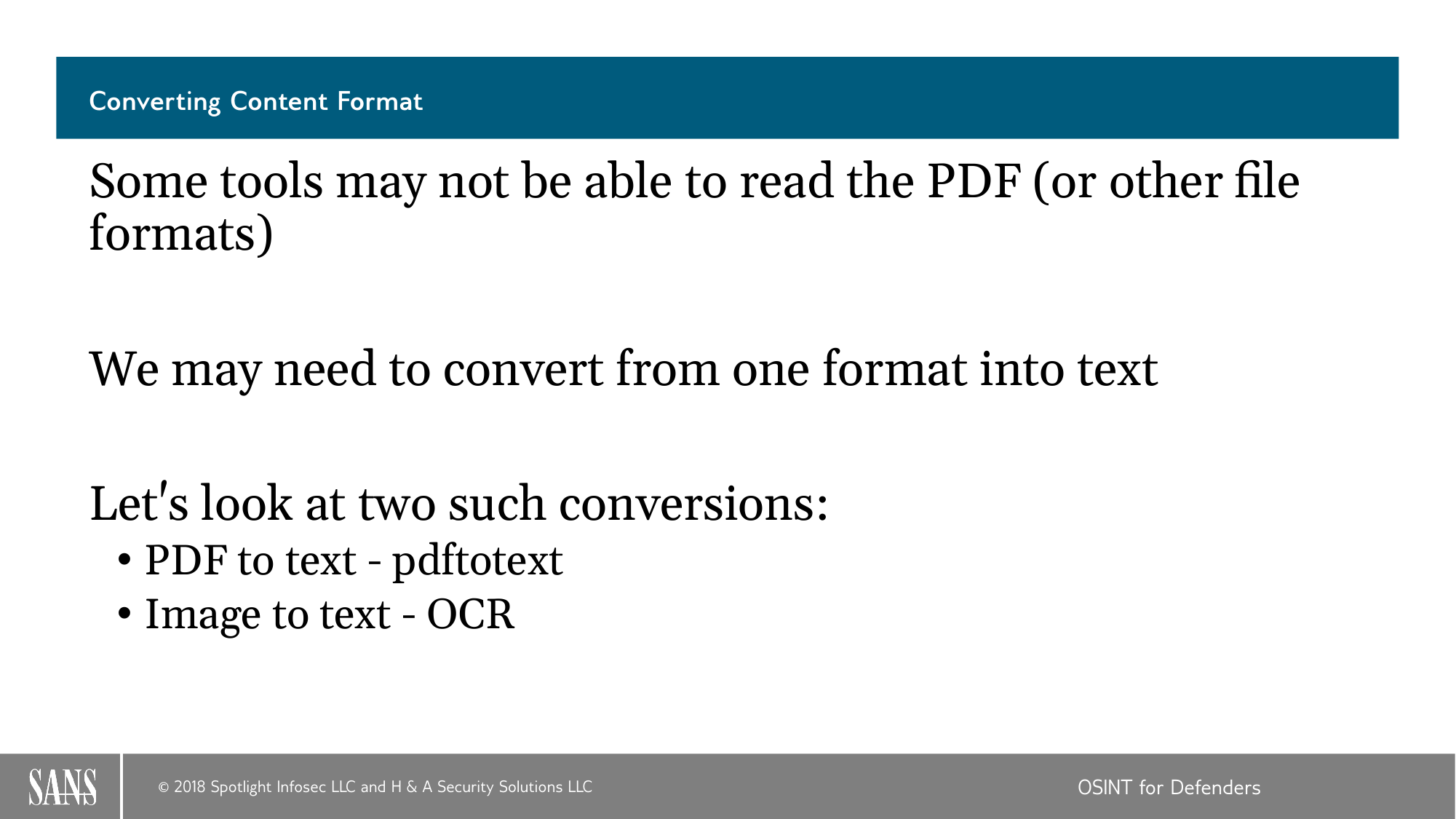

# Converting Content Format
Some tools may not be able to read the PDF (or other file formats)

We may need to convert from one format into text

Let's look at two such conversions:
PDF to text - pdftotext
Image to text - OCR